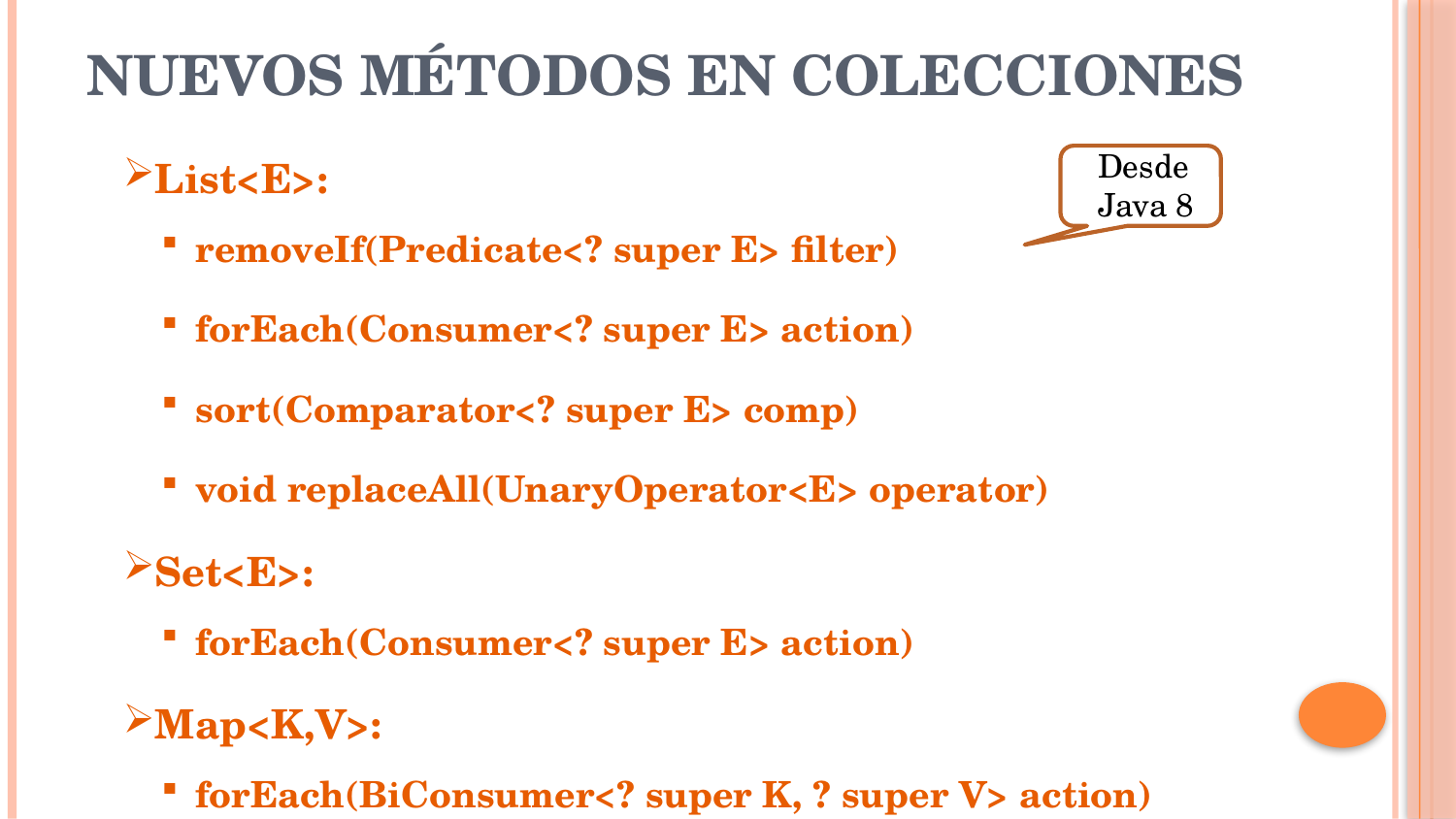

# Nuevos métodos en colecciones
Desde Java 8
List<E>:
removeIf(Predicate<? super E> filter)
forEach(Consumer<? super E> action)
sort(Comparator<? super E> comp)
void replaceAll(UnaryOperator<E> operator)
Set<E>:
forEach(Consumer<? super E> action)
Map<K,V>:
forEach(BiConsumer<? super K, ? super V> action)